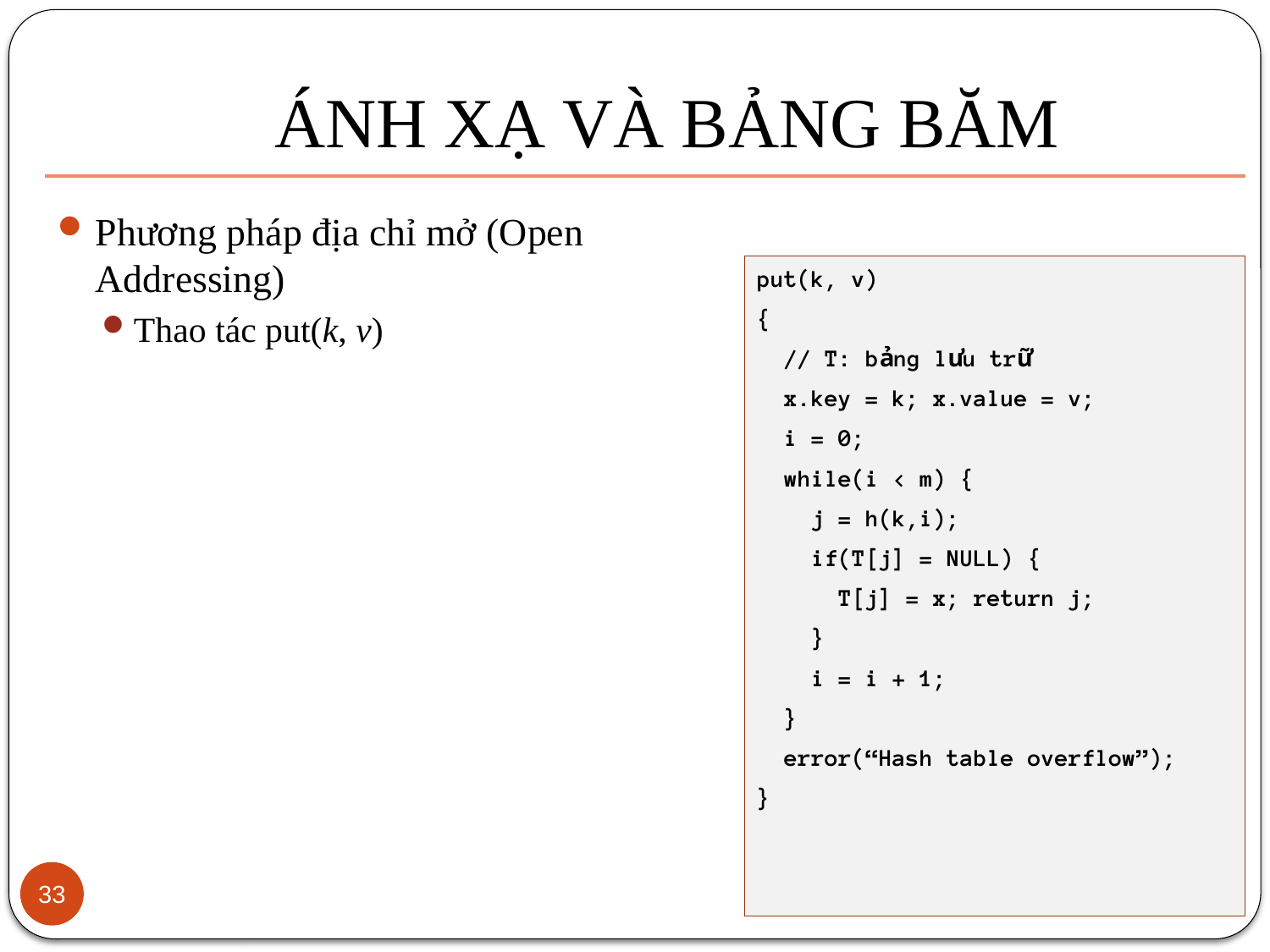

# ÁNH XẠ VÀ BẢNG BĂM
Phương pháp địa chỉ mở (Open Addressing)
Thao tác put(k, v)
put(k, v)
{
  // T: bảng lưu trữ
  x.key = k; x.value = v;
  i = 0;
  while(i < m) {
    j = h(k,i);
    if(T[j] = NULL) {
      T[j] = x; return j;
    }
    i = i + 1;
  }
  error(“Hash table overflow”);
}
33